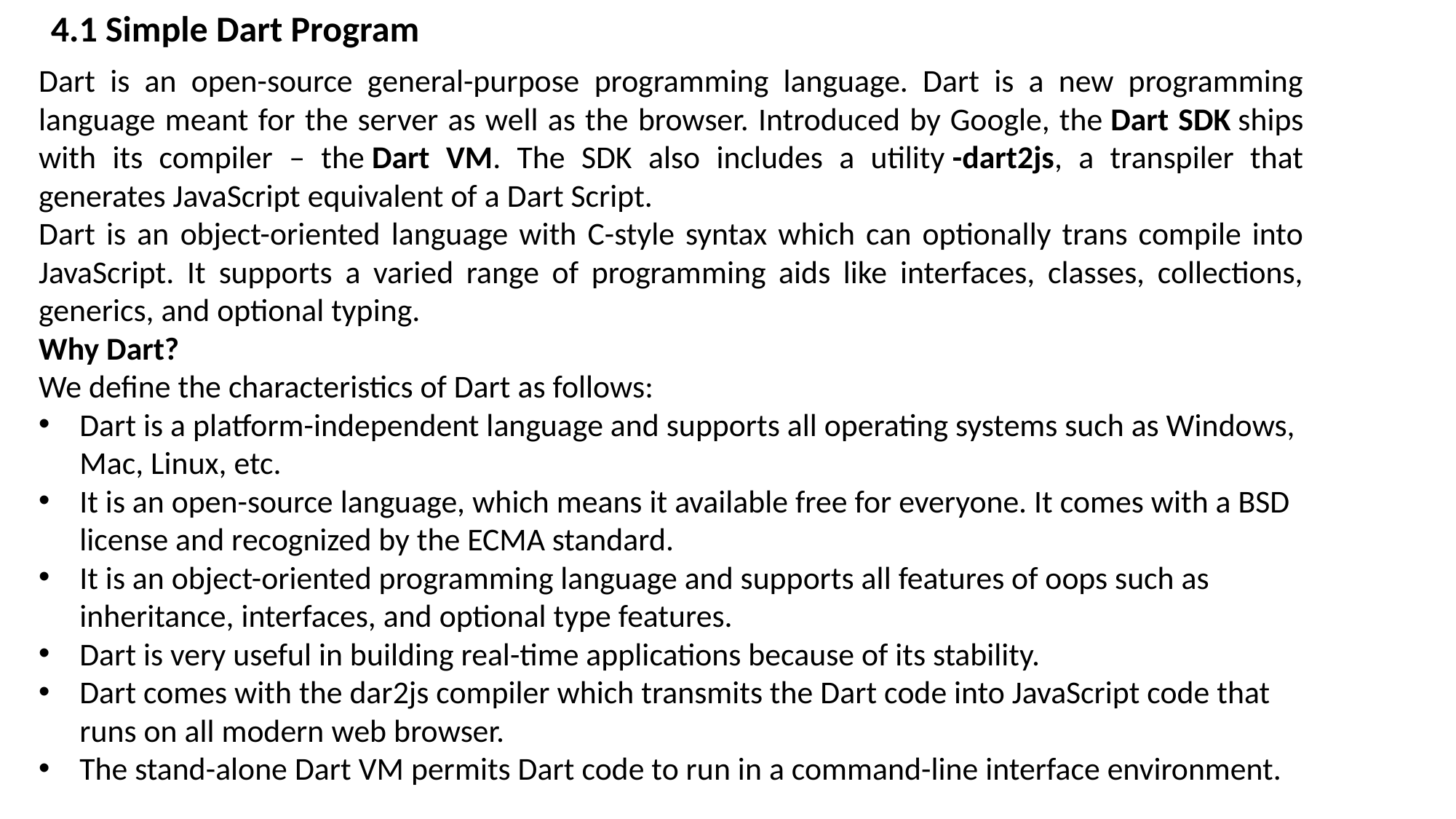

4.1 Simple Dart Program
Dart is an open-source general-purpose programming language. Dart is a new programming language meant for the server as well as the browser. Introduced by Google, the Dart SDK ships with its compiler – the Dart VM. The SDK also includes a utility -dart2js, a transpiler that generates JavaScript equivalent of a Dart Script.
Dart is an object-oriented language with C-style syntax which can optionally trans compile into JavaScript. It supports a varied range of programming aids like interfaces, classes, collections, generics, and optional typing.
Why Dart?
We define the characteristics of Dart as follows:
Dart is a platform-independent language and supports all operating systems such as Windows, Mac, Linux, etc.
It is an open-source language, which means it available free for everyone. It comes with a BSD license and recognized by the ECMA standard.
It is an object-oriented programming language and supports all features of oops such as inheritance, interfaces, and optional type features.
Dart is very useful in building real-time applications because of its stability.
Dart comes with the dar2js compiler which transmits the Dart code into JavaScript code that runs on all modern web browser.
The stand-alone Dart VM permits Dart code to run in a command-line interface environment.